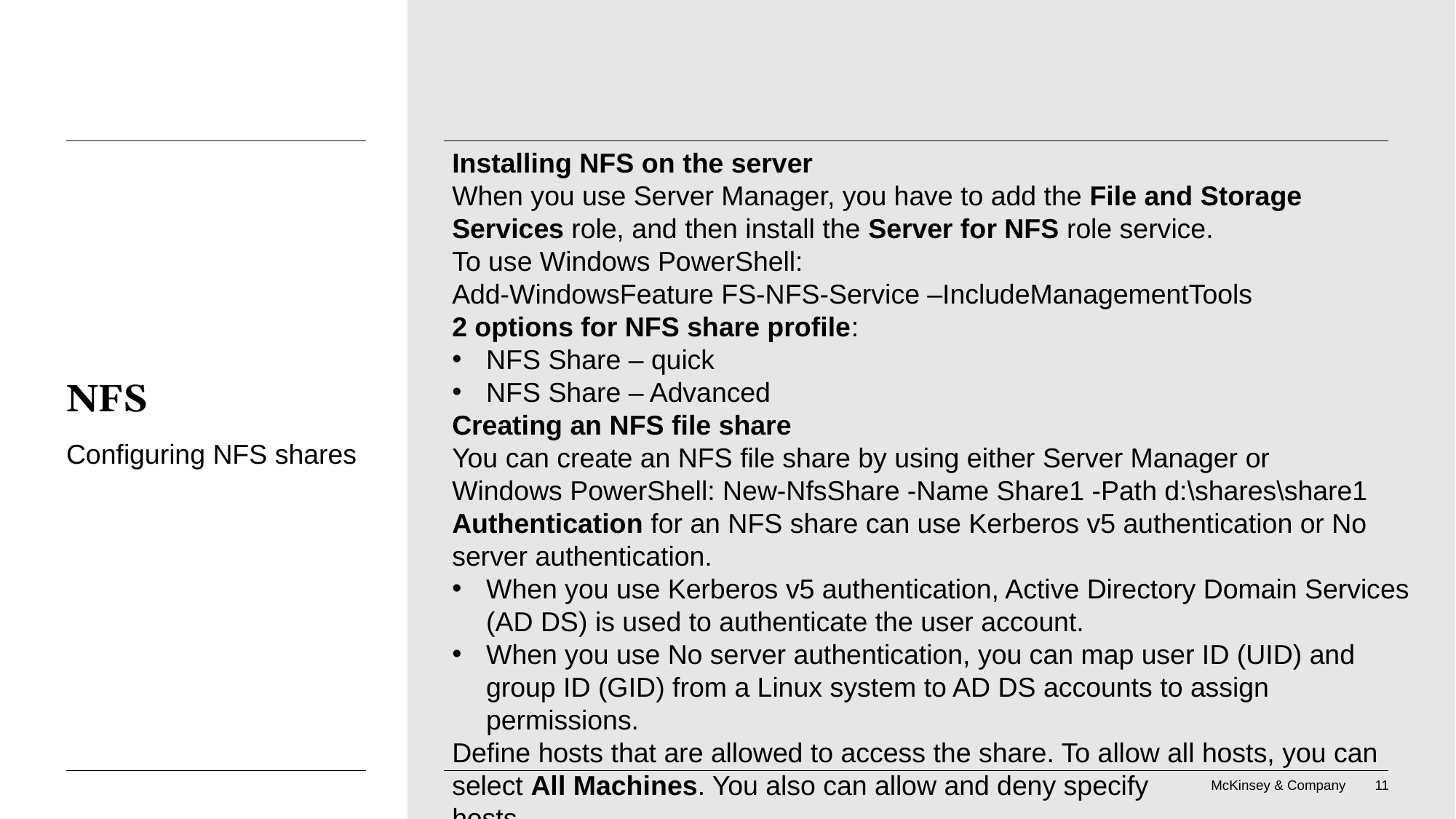

Installing NFS on the server
When you use Server Manager, you have to add the File and Storage Services role, and then install the Server for NFS role service.
To use Windows PowerShell:
Add-WindowsFeature FS-NFS-Service –IncludeManagementTools
2 options for NFS share profile:
NFS Share – quick
NFS Share – Advanced
Creating an NFS file share
You can create an NFS file share by using either Server Manager or
Windows PowerShell: New-NfsShare -Name Share1 -Path d:\shares\share1
Authentication for an NFS share can use Kerberos v5 authentication or No server authentication.
When you use Kerberos v5 authentication, Active Directory Domain Services (AD DS) is used to authenticate the user account.
When you use No server authentication, you can map user ID (UID) and group ID (GID) from a Linux system to AD DS accounts to assign permissions.
Define hosts that are allowed to access the share. To allow all hosts, you can select All Machines. You also can allow and deny specify
hosts.
# NFS
Configuring NFS shares